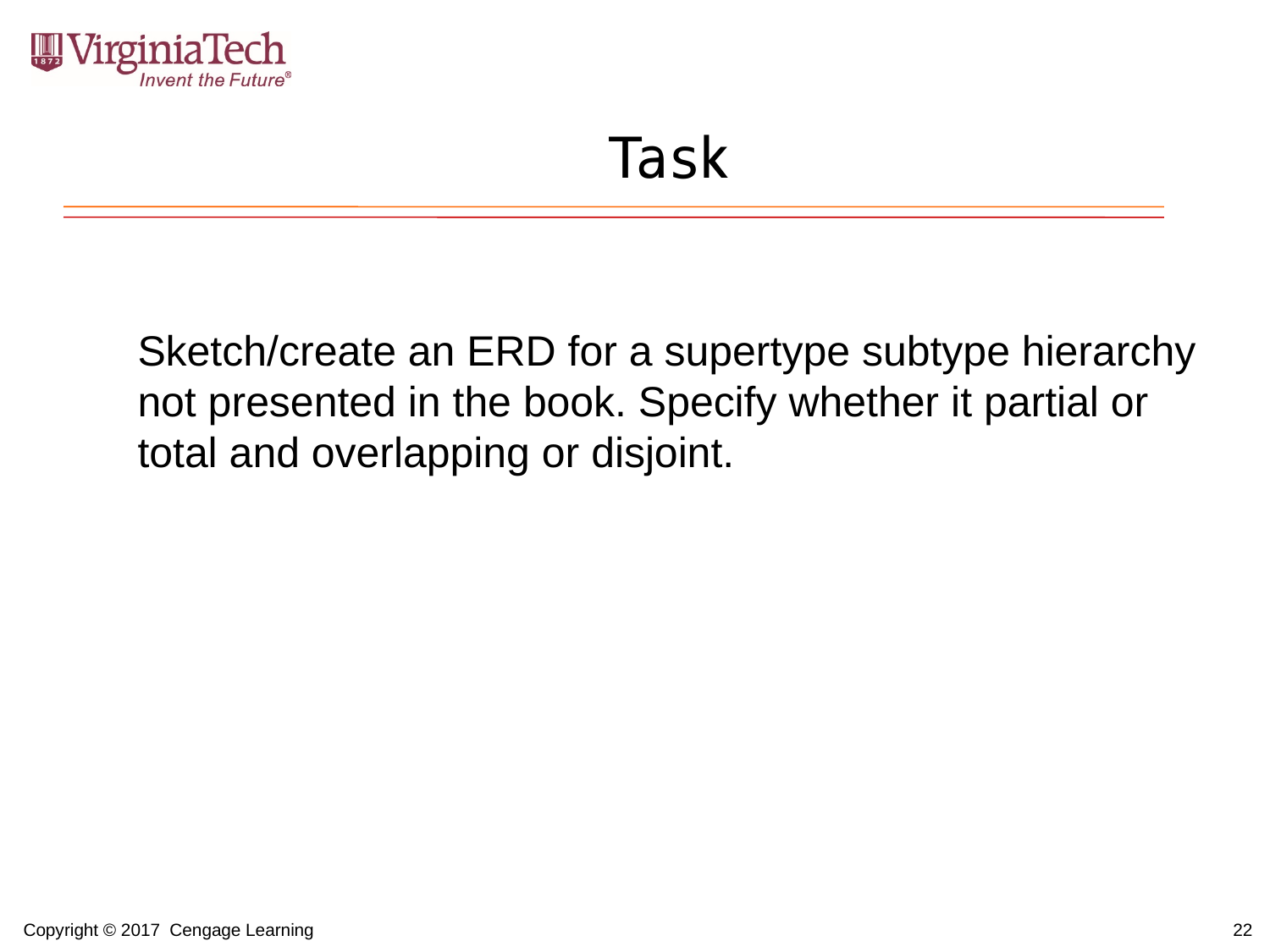

# Task
Sketch/create an ERD for a supertype subtype hierarchy not presented in the book. Specify whether it partial or total and overlapping or disjoint.
22
Copyright © 2017  Cengage Learning